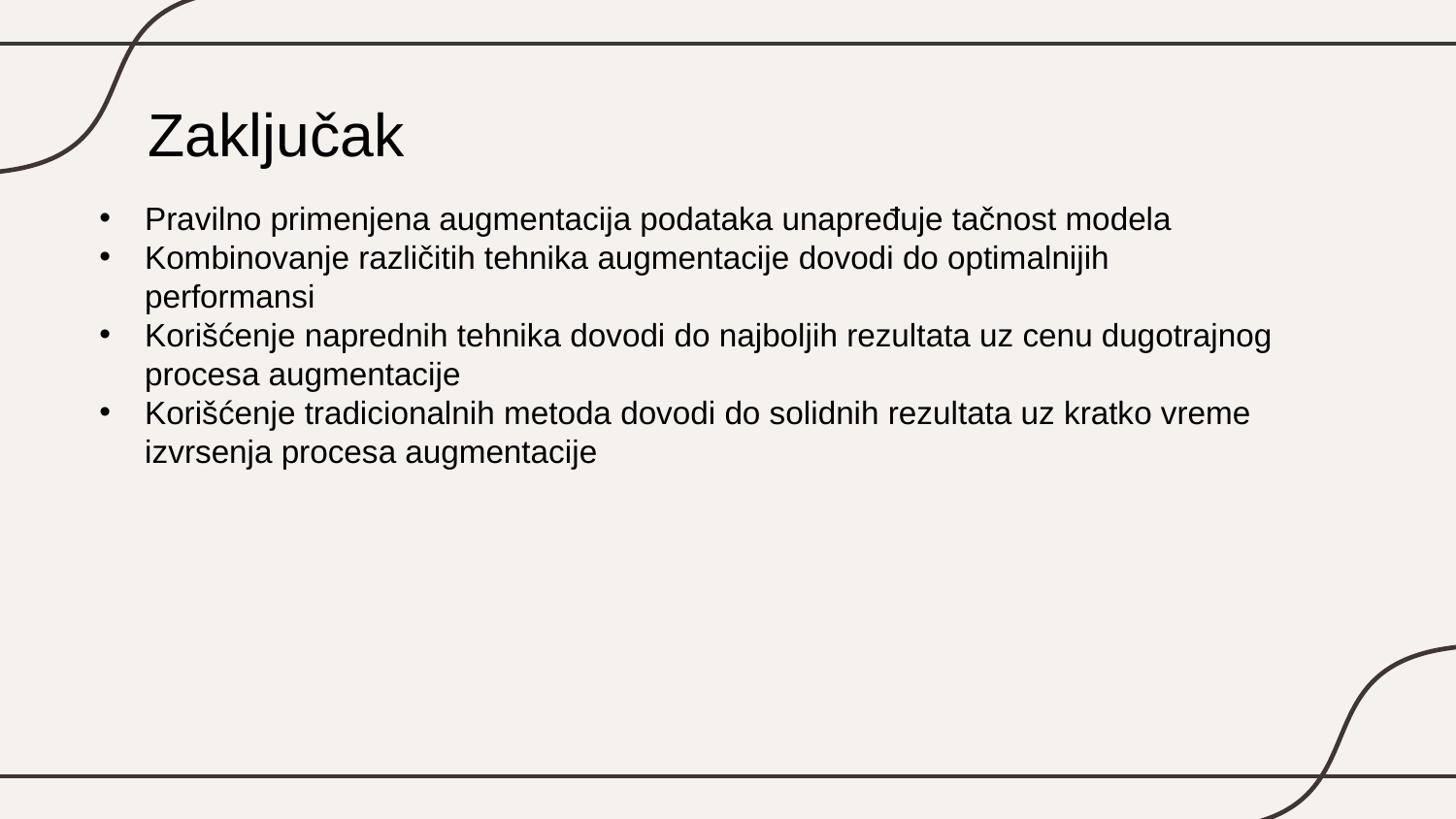

# Zaključak
Pravilno primenjena augmentacija podataka unapređuje tačnost modela
Kombinovanje različitih tehnika augmentacije dovodi do optimalnijih performansi
Korišćenje naprednih tehnika dovodi do najboljih rezultata uz cenu dugotrajnog procesa augmentacije
Korišćenje tradicionalnih metoda dovodi do solidnih rezultata uz kratko vreme izvrsenja procesa augmentacije